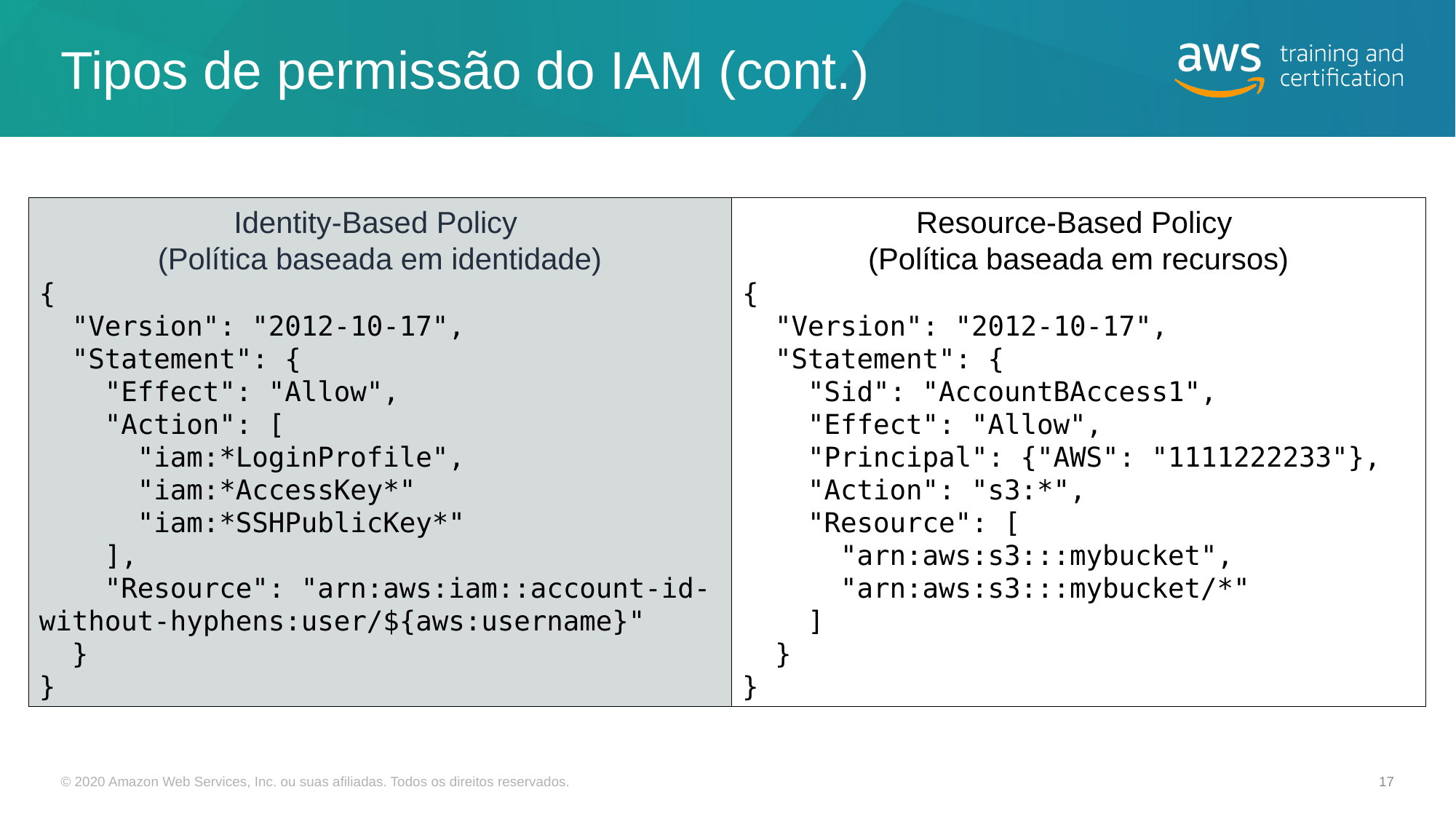

# Tipos de permissão do IAM (cont.)
Identity-Based Policy
(Política baseada em identidade)
{
  "Version": "2012-10-17",
  "Statement": {
    "Effect": "Allow",
    "Action": [
      "iam:*LoginProfile",
      "iam:*AccessKey*"
      "iam:*SSHPublicKey*"
    ],
    "Resource": "arn:aws:iam::account-id-without-hyphens:user/${aws:username}"
  }
}
Resource-Based Policy
(Política baseada em recursos)
{
  "Version": "2012-10-17",
  "Statement": {
    "Sid": "AccountBAccess1",
    "Effect": "Allow",
    "Principal": {"AWS": "1111222233"},
    "Action": "s3:*",
    "Resource": [
      "arn:aws:s3:::mybucket",
      "arn:aws:s3:::mybucket/*"
    ]
  }
}
© 2020 Amazon Web Services, Inc. ou suas afiliadas. Todos os direitos reservados.
17